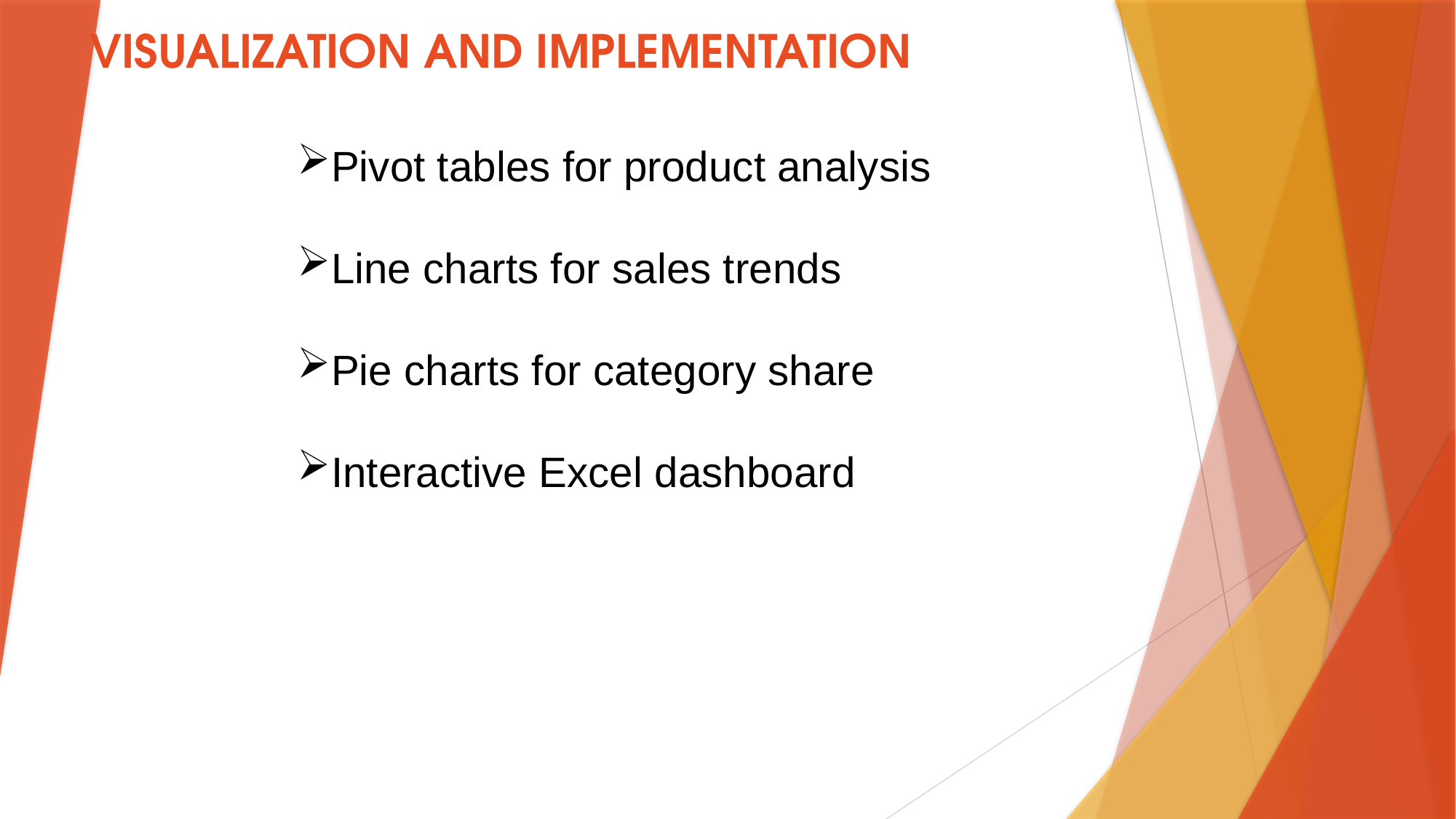

# VISUALIZATION AND IMPLEMENTATION
Pivot tables for product analysis

Line charts for sales trends

Pie charts for category share

Interactive Excel dashboard